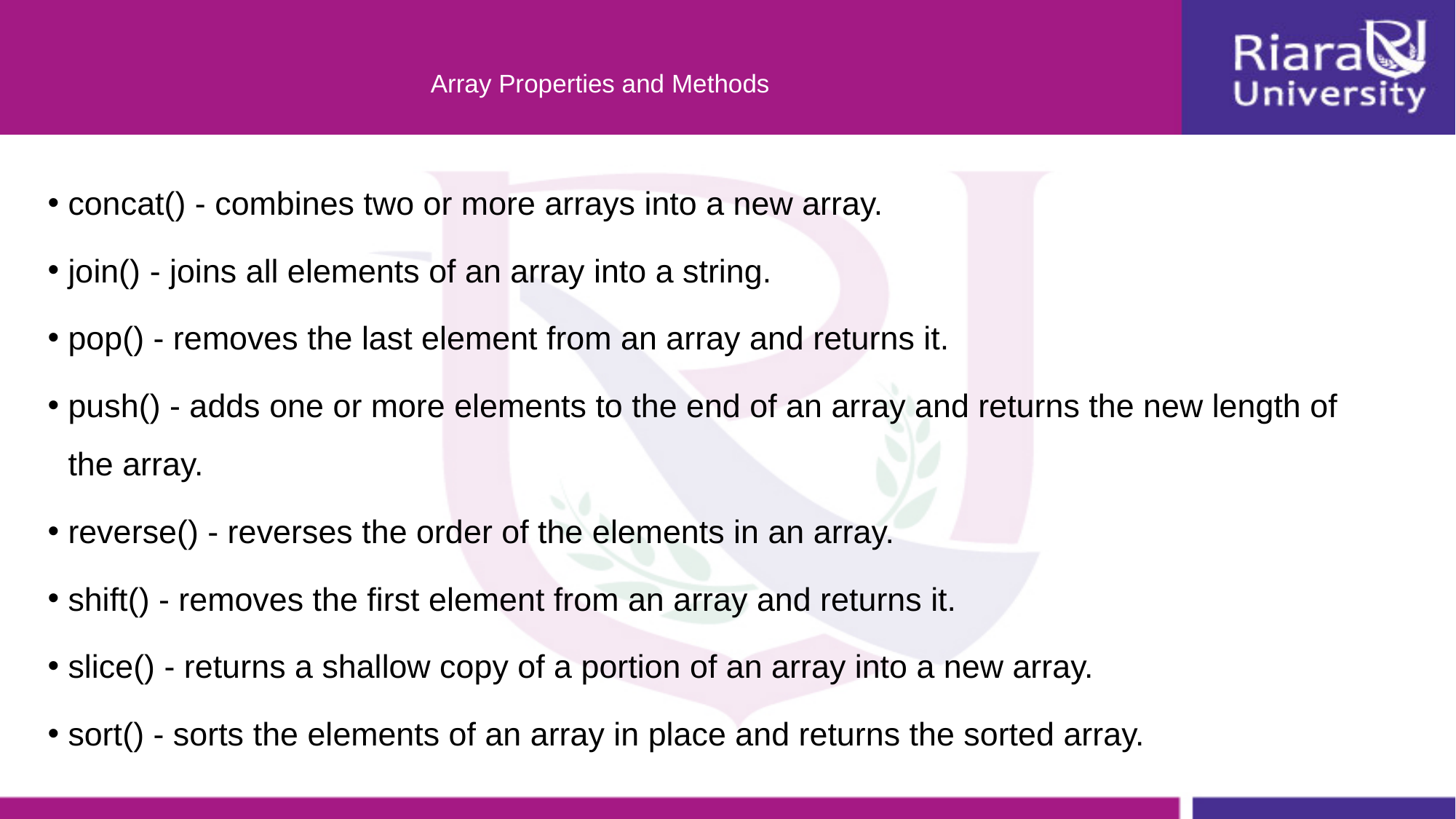

# Array Properties and Methods
concat() - combines two or more arrays into a new array.
join() - joins all elements of an array into a string.
pop() - removes the last element from an array and returns it.
push() - adds one or more elements to the end of an array and returns the new length of the array.
reverse() - reverses the order of the elements in an array.
shift() - removes the first element from an array and returns it.
slice() - returns a shallow copy of a portion of an array into a new array.
sort() - sorts the elements of an array in place and returns the sorted array.